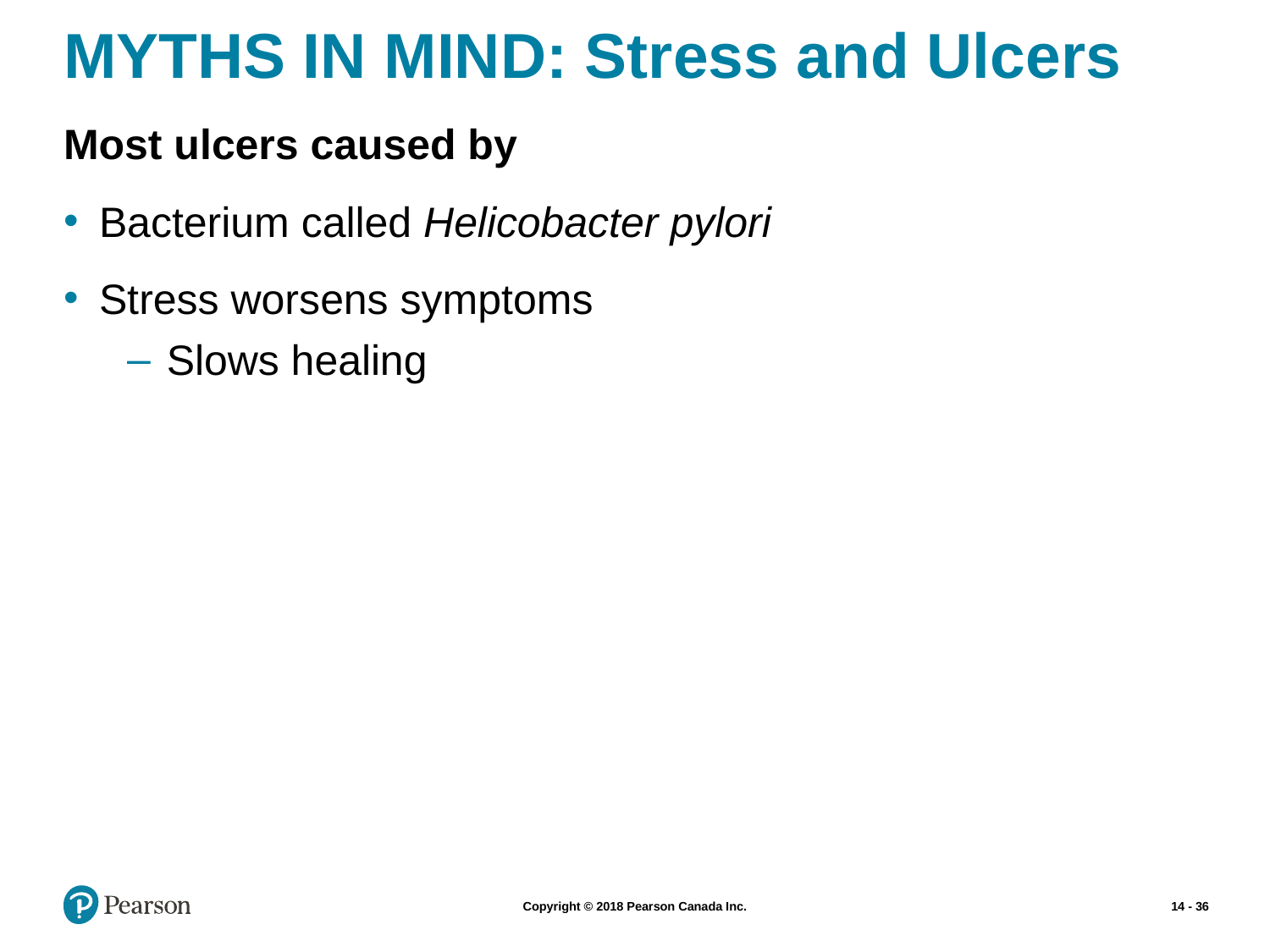

# MYTHS IN MIND: Stress and Ulcers
Most ulcers caused by
Bacterium called Helicobacter pylori
Stress worsens symptoms
Slows healing